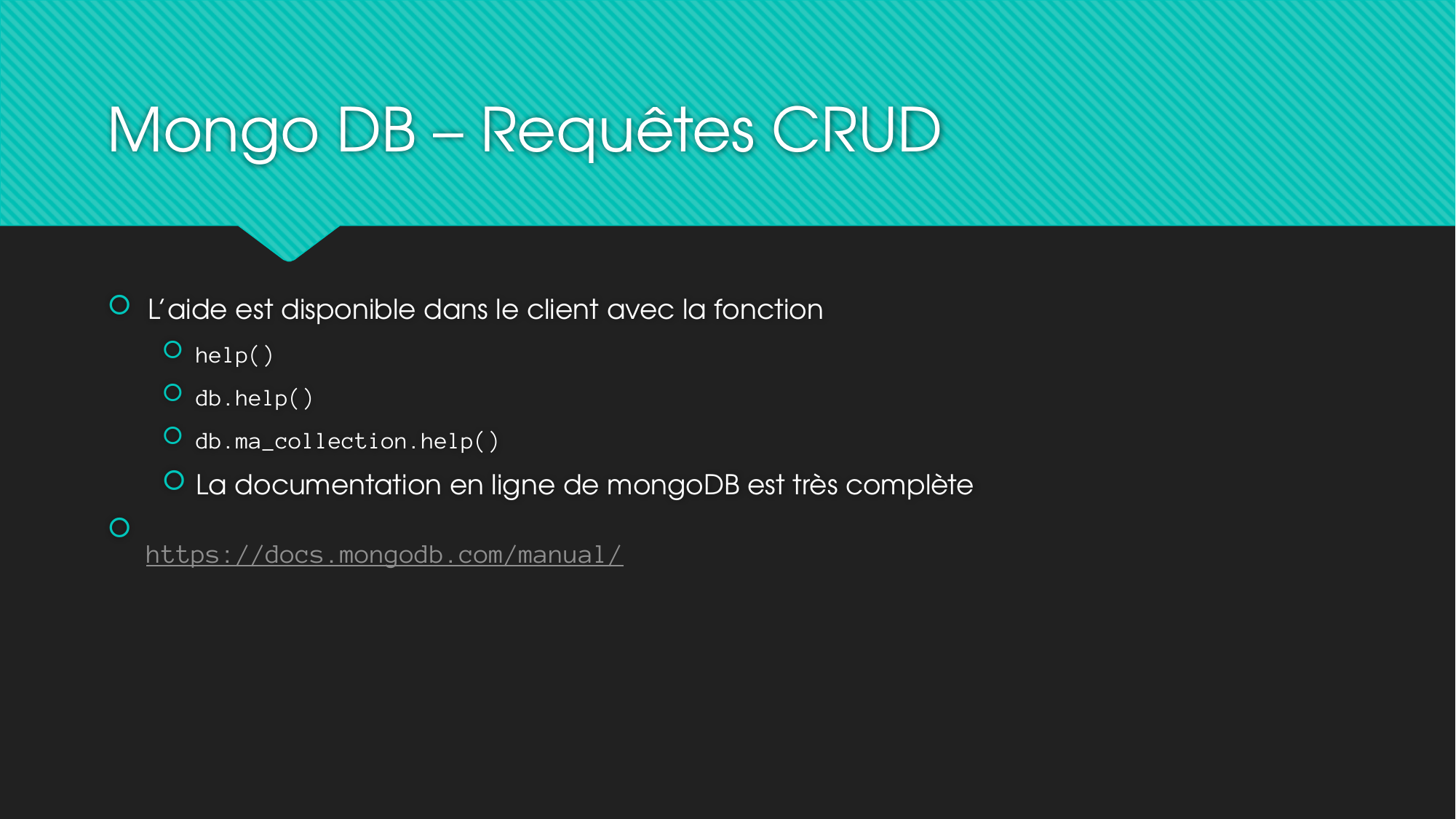

# Mongo DB – Requêtes CRUD
L’aide est disponible dans le client avec la fonction
help()
db.help()
db.ma_collection.help()
La documentation en ligne de mongoDB est très complète

https://docs.mongodb.com/manual/